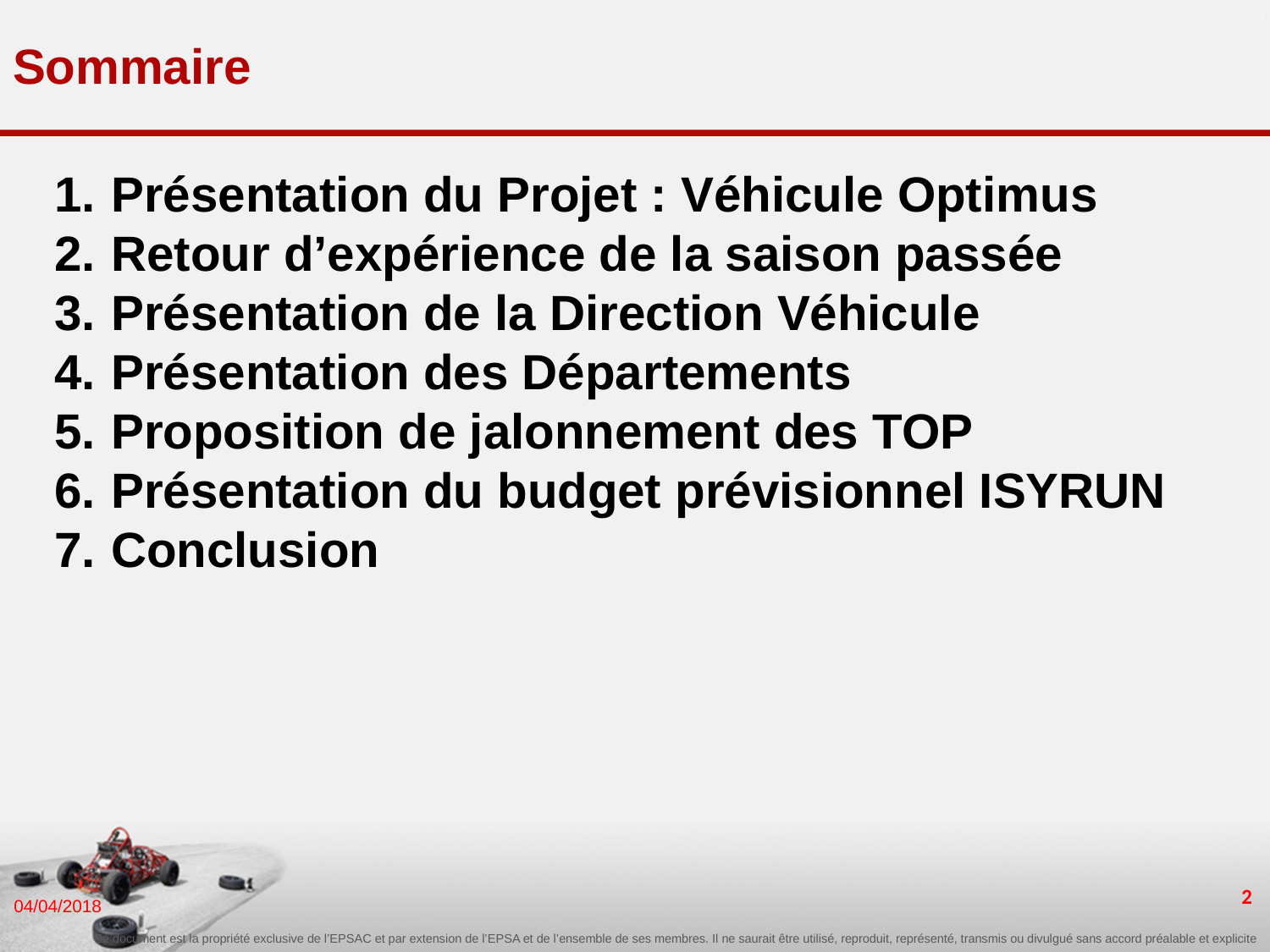

# Sommaire
Présentation du Projet : Véhicule Optimus
Retour d’expérience de la saison passée
Présentation de la Direction Véhicule
Présentation des Départements
Proposition de jalonnement des TOP
Présentation du budget prévisionnel ISYRUN
Conclusion

2
04/04/2018